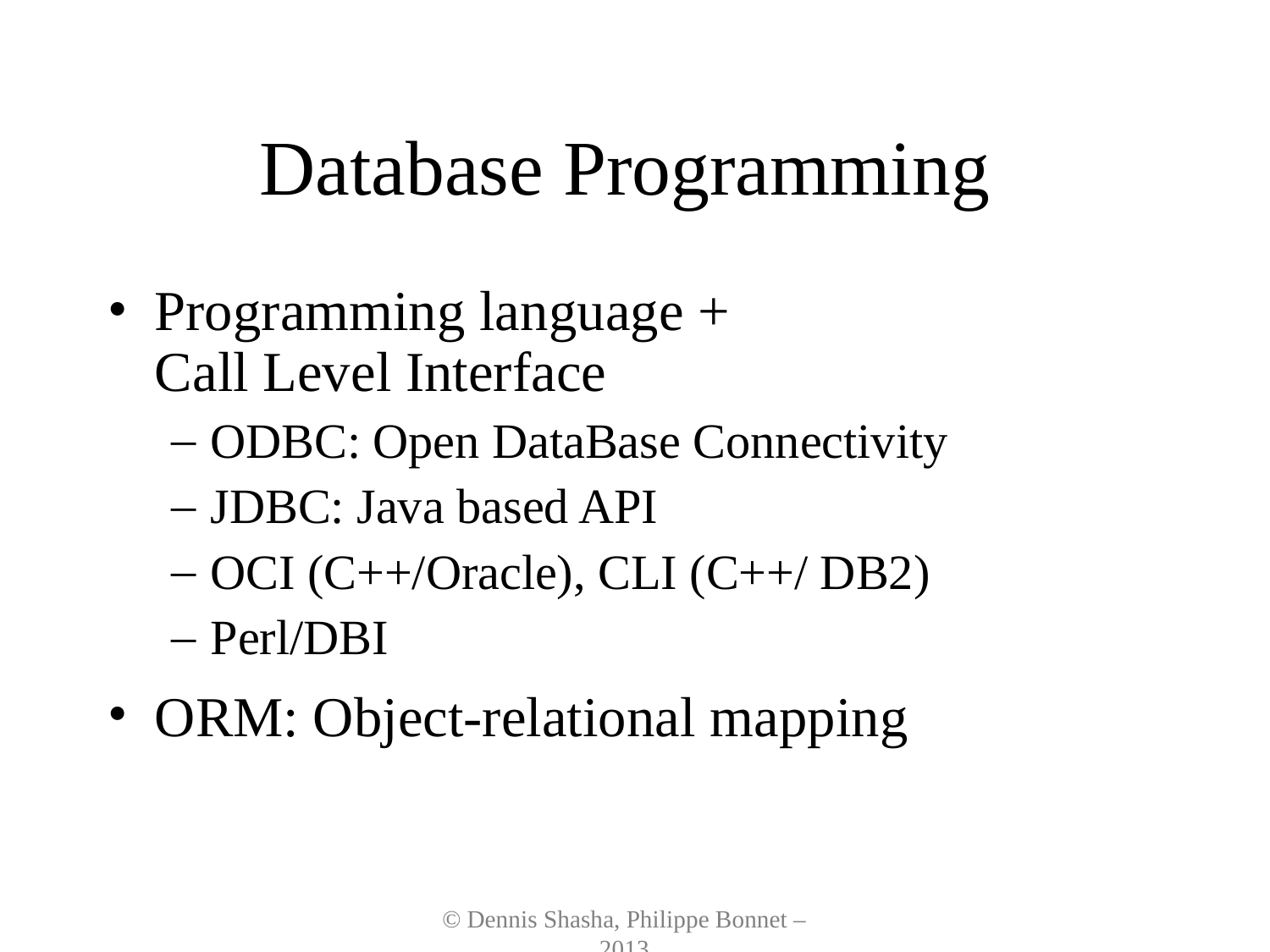

# Database Programming
Programming language +
Call Level Interface
ODBC: Open DataBase Connectivity
JDBC: Java based API
OCI (C++/Oracle), CLI (C++/ DB2)
Perl/DBI
ORM: Object-relational mapping